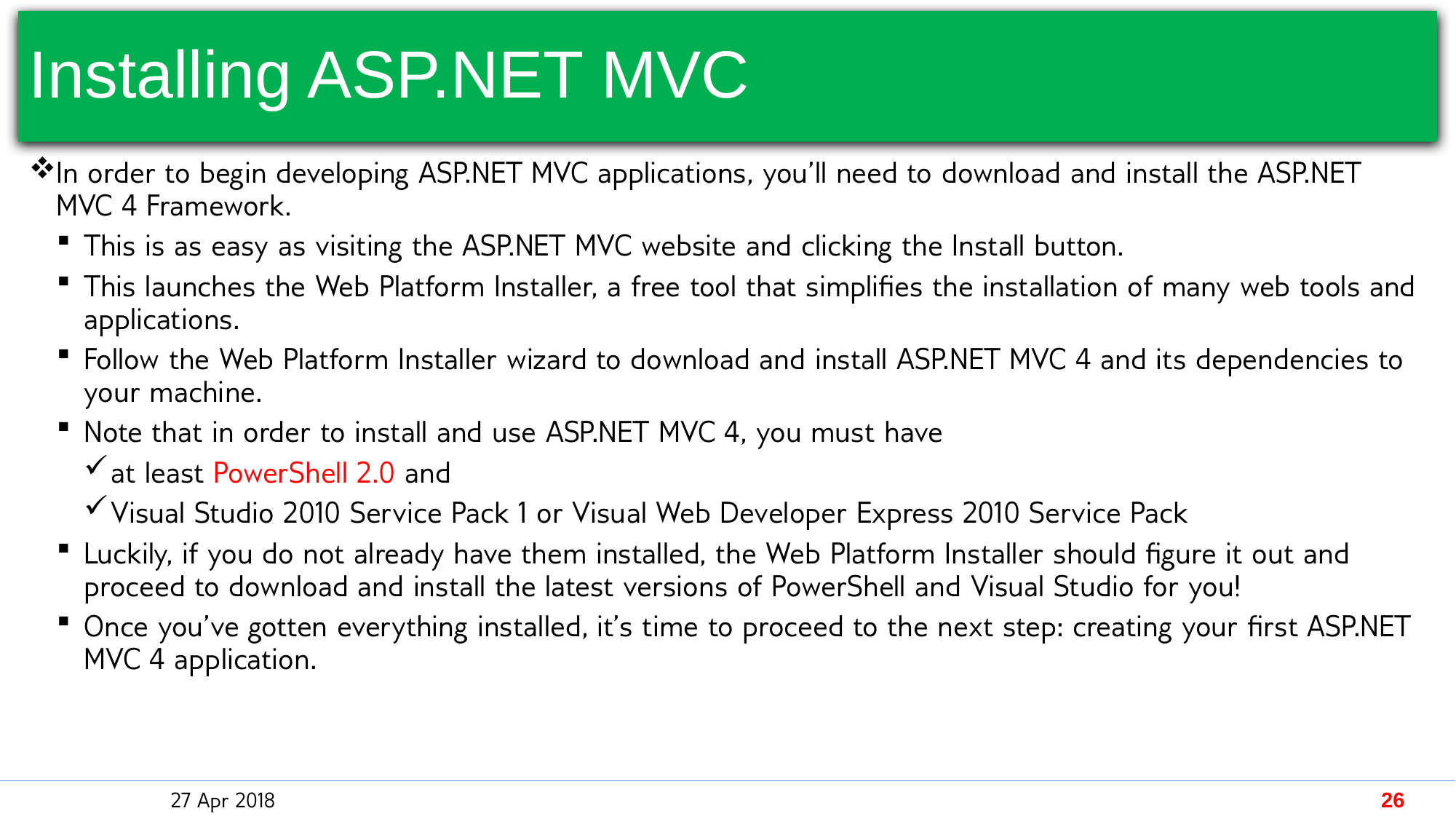

# Installing ASP.NET MVC
In order to begin developing ASP.NET MVC applications, you’ll need to download and install the ASP.NET MVC 4 Framework.
This is as easy as visiting the ASP.NET MVC website and clicking the Install button.
This launches the Web Platform Installer, a free tool that simplifies the installation of many web tools and applications.
Follow the Web Platform Installer wizard to download and install ASP.NET MVC 4 and its dependencies to your machine.
Note that in order to install and use ASP.NET MVC 4, you must have
at least PowerShell 2.0 and
Visual Studio 2010 Service Pack 1 or Visual Web Developer Express 2010 Service Pack
Luckily, if you do not already have them installed, the Web Platform Installer should figure it out and proceed to download and install the latest versions of PowerShell and Visual Studio for you!
Once you’ve gotten everything installed, it’s time to proceed to the next step: creating your first ASP.NET MVC 4 application.
27 Apr 2018
26